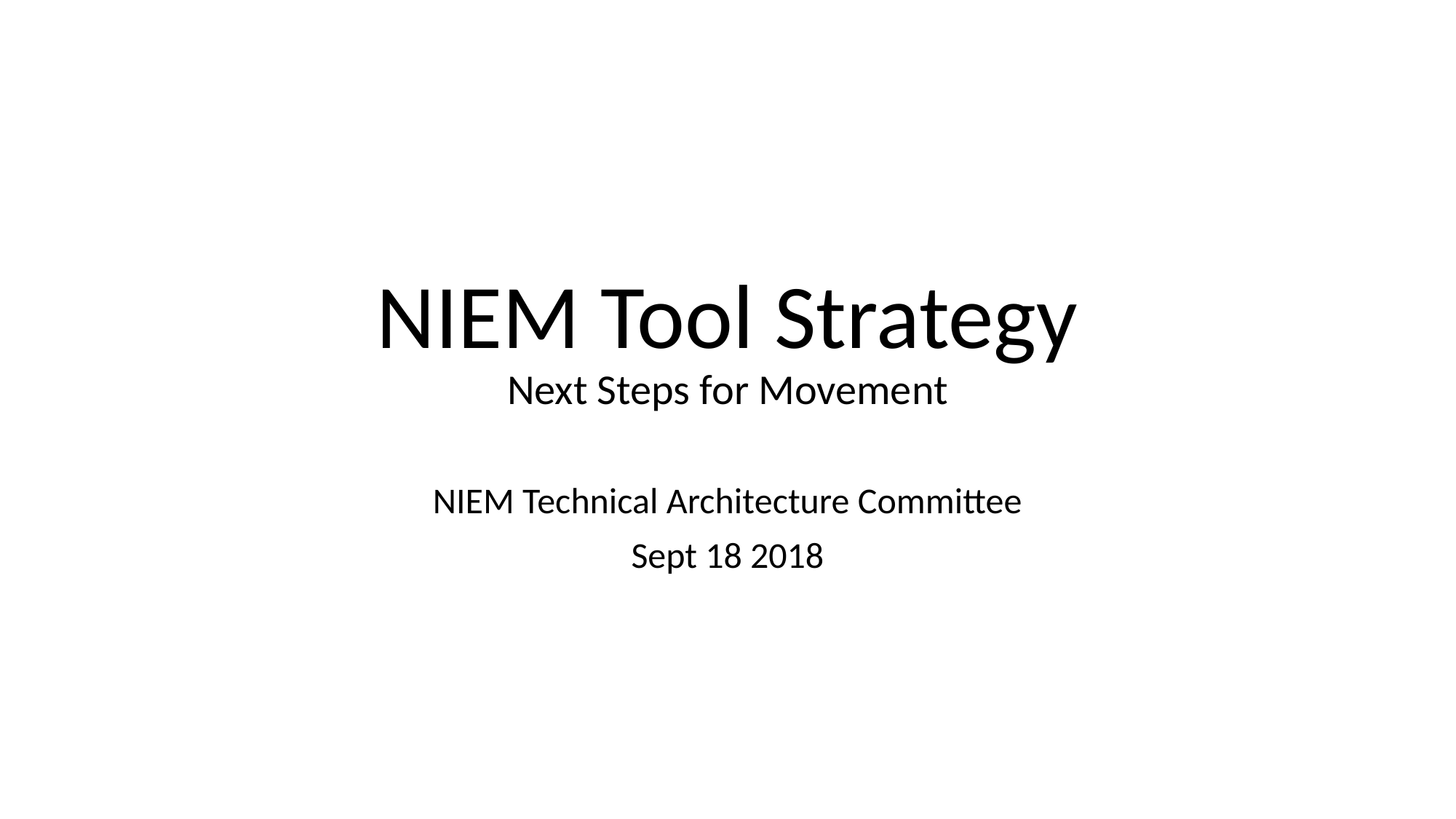

# NIEM Tool Strategy Next Steps for Movement
NIEM Technical Architecture Committee
Sept 18 2018